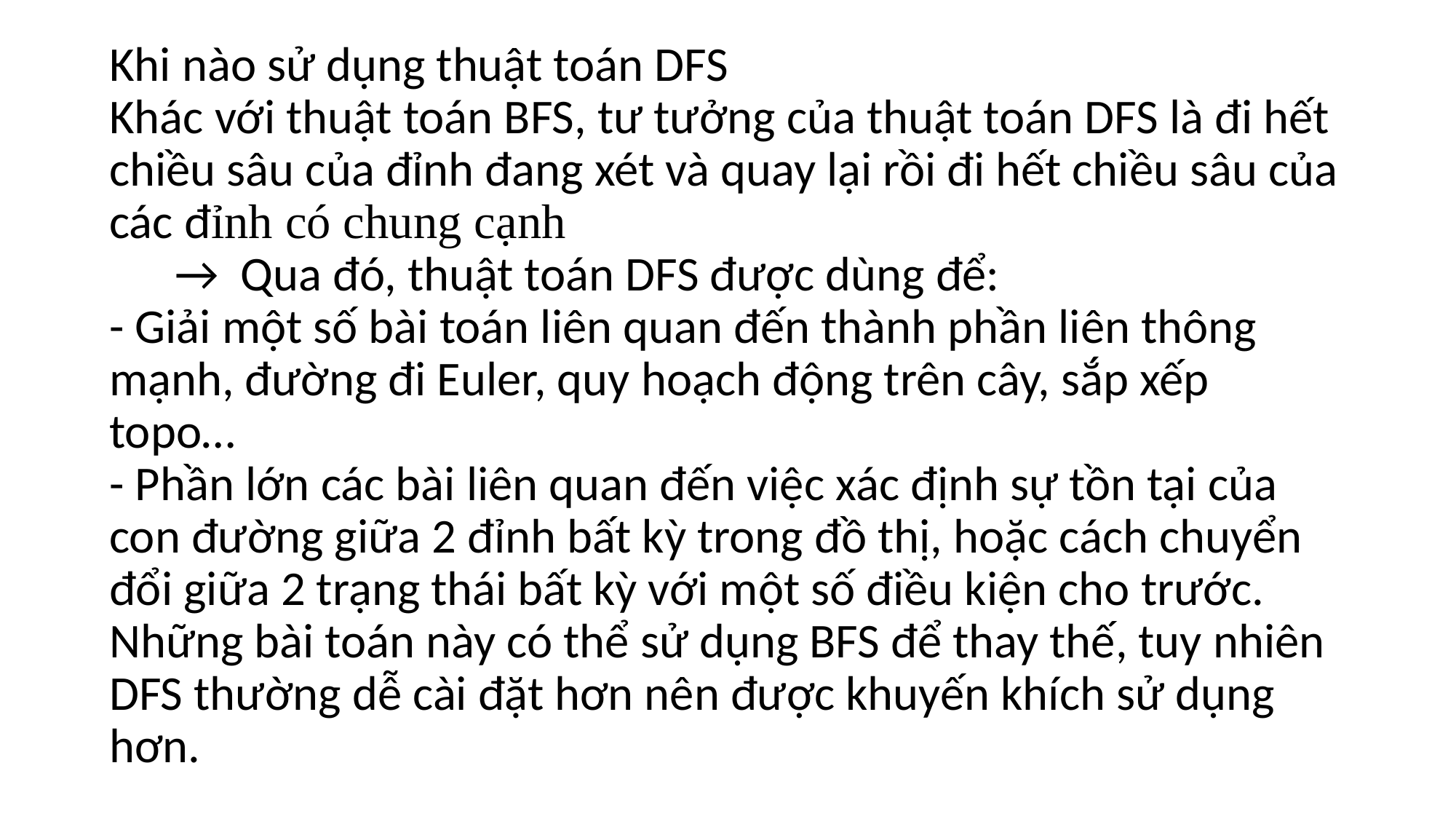

# Khi nào sử dụng thuật toán DFS Khác với thuật toán BFS, tư tưởng của thuật toán DFS là đi hết chiều sâu của đỉnh đang xét và quay lại rồi đi hết chiều sâu của các đỉnh có chung cạnh       →  Qua đó, thuật toán DFS được dùng để: - Giải một số bài toán liên quan đến thành phần liên thông mạnh, đường đi Euler, quy hoạch động trên cây, sắp xếp topo… - Phần lớn các bài liên quan đến việc xác định sự tồn tại của con đường giữa 2 đỉnh bất kỳ trong đồ thị, hoặc cách chuyển đổi giữa 2 trạng thái bất kỳ với một số điều kiện cho trước. Những bài toán này có thể sử dụng BFS để thay thế, tuy nhiên DFS thường dễ cài đặt hơn nên được khuyến khích sử dụng hơn.